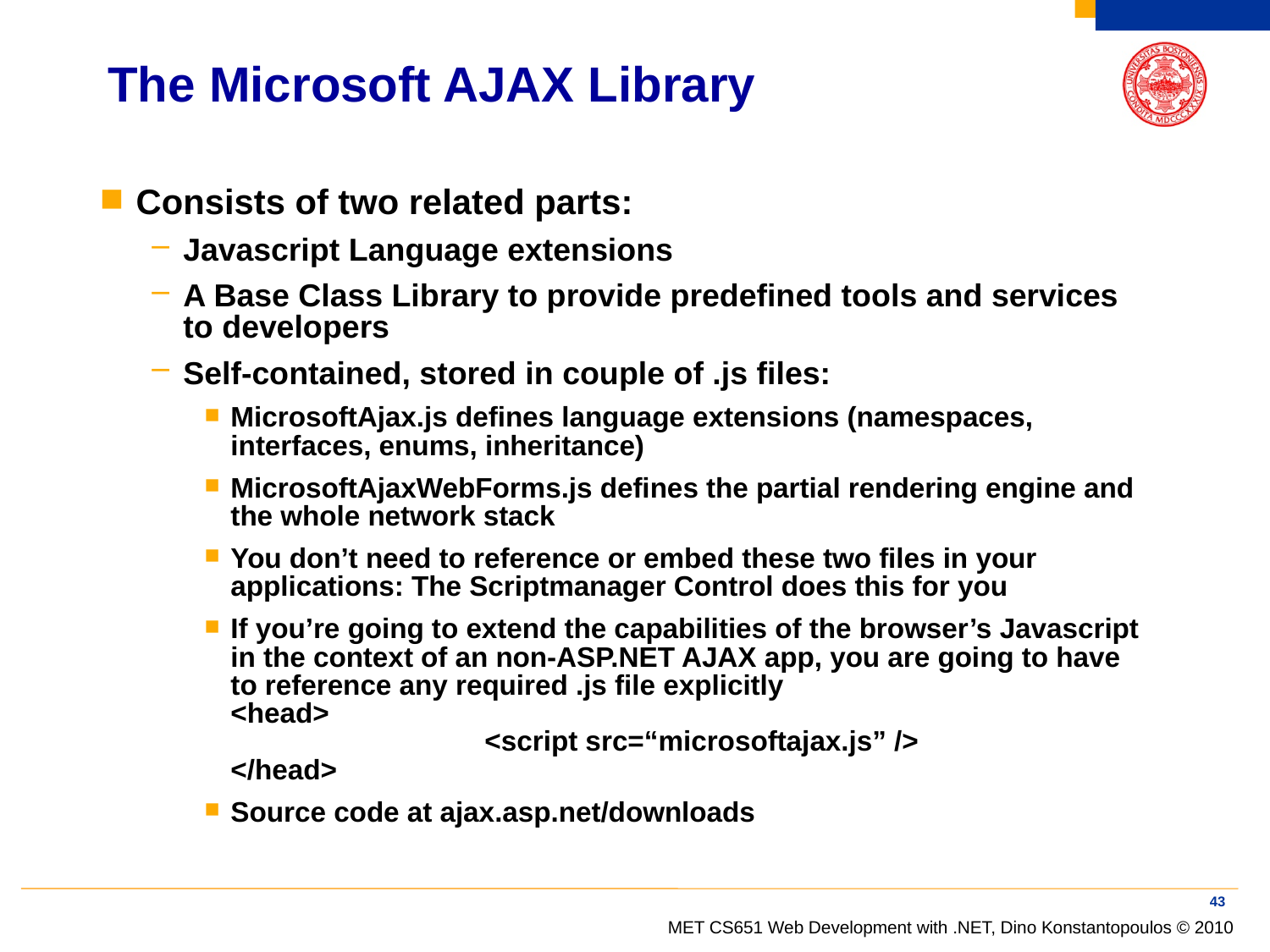

# The Microsoft AJAX Library
Consists of two related parts:
Javascript Language extensions
A Base Class Library to provide predefined tools and services to developers
Self-contained, stored in couple of .js files:
MicrosoftAjax.js defines language extensions (namespaces, interfaces, enums, inheritance)
MicrosoftAjaxWebForms.js defines the partial rendering engine and the whole network stack
You don’t need to reference or embed these two files in your applications: The Scriptmanager Control does this for you
If you’re going to extend the capabilities of the browser’s Javascript in the context of an non-ASP.NET AJAX app, you are going to have to reference any required .js file explicitly
<head>
		<script src=“microsoftajax.js” />
</head>
Source code at ajax.asp.net/downloads

43